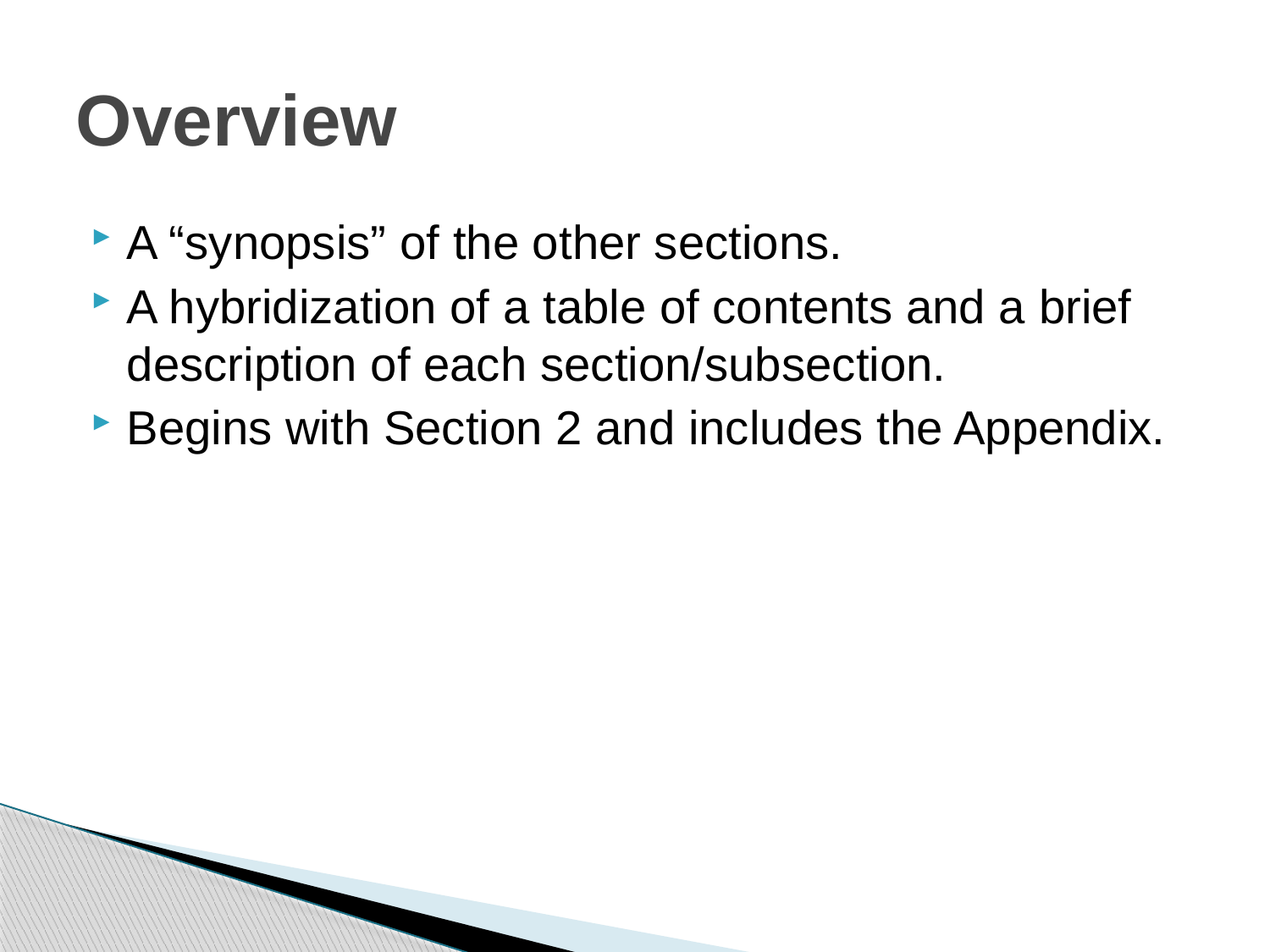

# Overview
A “synopsis” of the other sections.
A hybridization of a table of contents and a brief description of each section/subsection.
Begins with Section 2 and includes the Appendix.